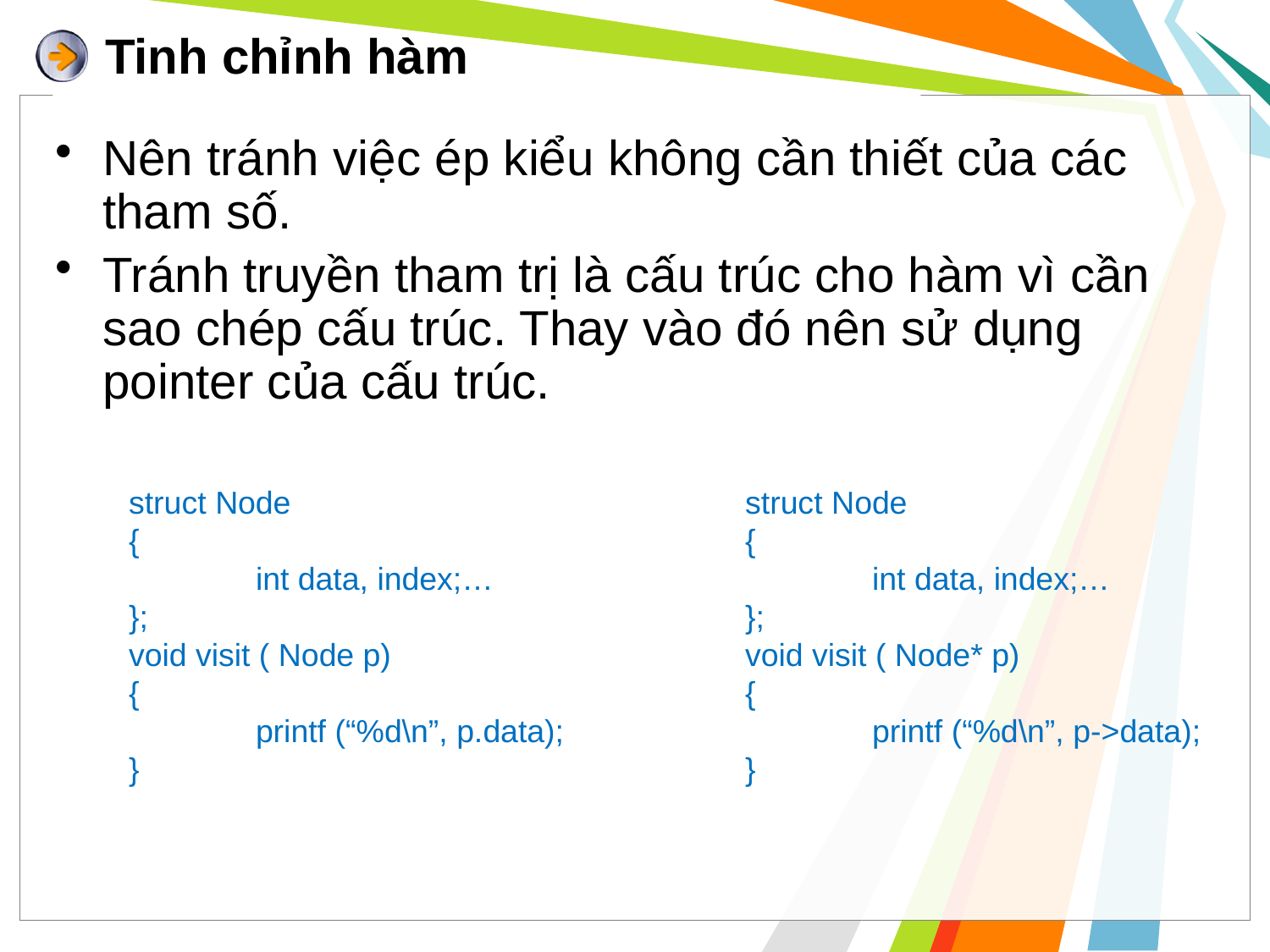

# Tinh chỉnh hàm
Nên tránh việc ép kiểu không cần thiết của các tham số.
Tránh truyền tham trị là cấu trúc cho hàm vì cần sao chép cấu trúc. Thay vào đó nên sử dụng pointer của cấu trúc.
struct Node
{
	int data, index;…
};
void visit ( Node p)
{
	printf (“%d\n”, p.data);
}

struct Node
{
	int data, index;…
};
void visit ( Node* p)
{
	printf (“%d\n”, p->data);
}